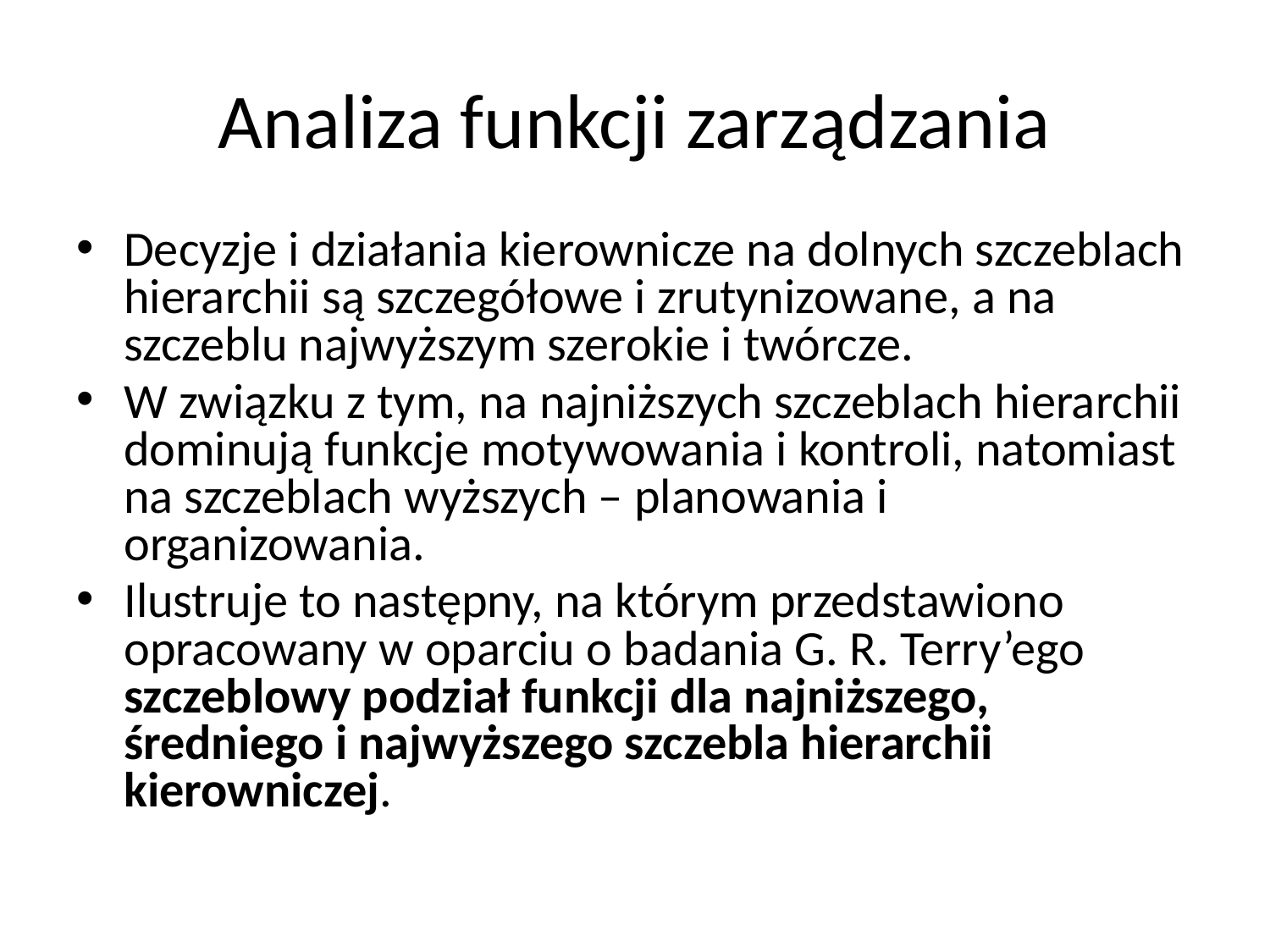

# Analiza funkcji zarządzania
Decyzje i działania kierownicze na dolnych szczeblach hierarchii są szczegółowe i zrutynizowane, a na szczeblu najwyższym szerokie i twórcze.
W związku z tym, na najniższych szczeblach hierarchii dominują funkcje motywowania i kontroli, natomiast na szczeblach wyższych – planowania i organizowania.
Ilustruje to następny, na którym przedstawiono opracowany w oparciu o badania G. R. Terry’ego szczeblowy podział funkcji dla najniższego, średniego i najwyższego szczebla hierarchii kierowniczej.